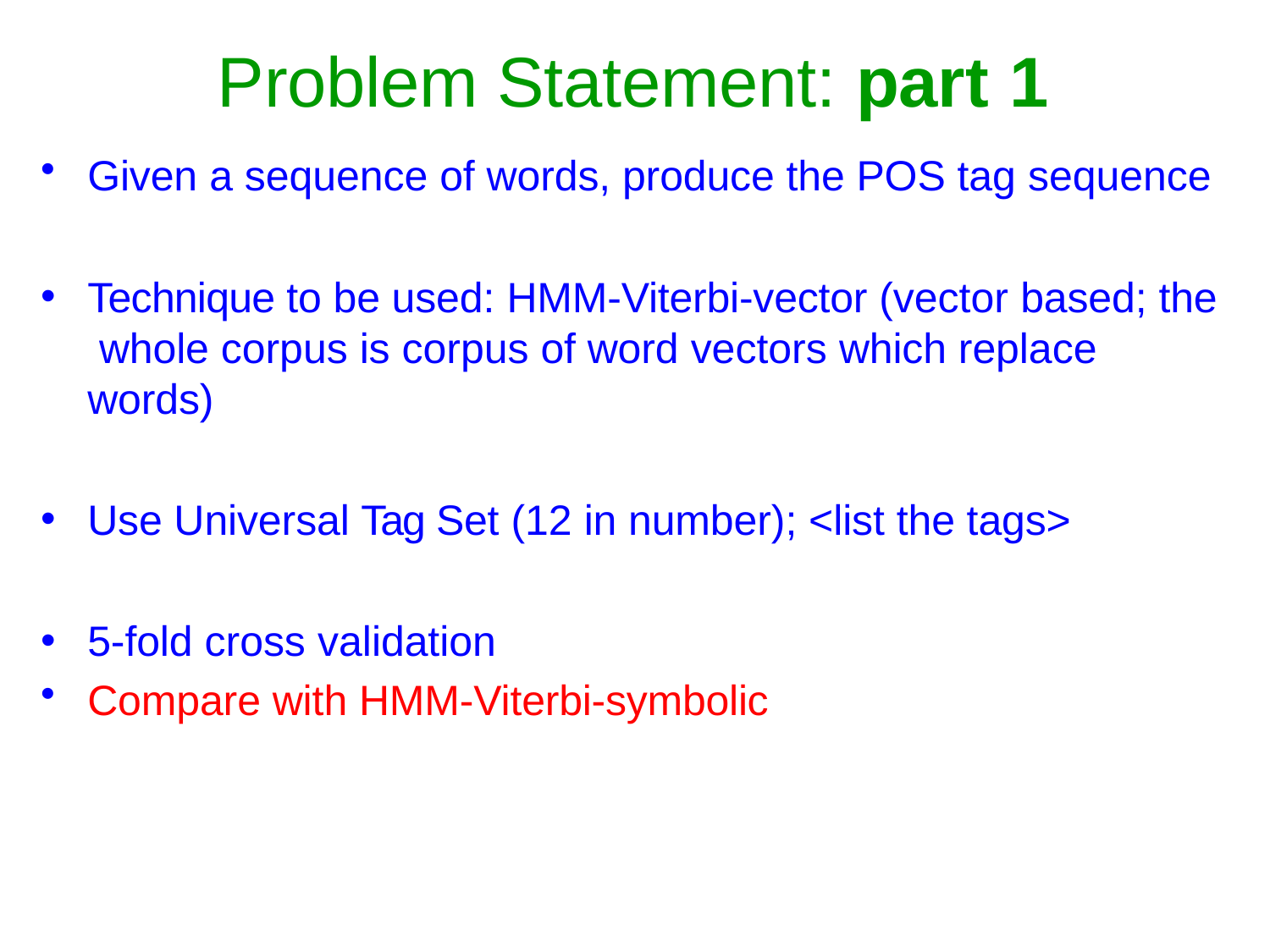

# Problem Statement: part 1
Given a sequence of words, produce the POS tag sequence

Technique to be used: HMM-Viterbi-vector (vector based; the  whole corpus is corpus of word vectors which replace words)

Use Universal Tag Set (12 in number); <list the tags>

5-fold cross validation
Compare with HMM-Viterbi-symbolic